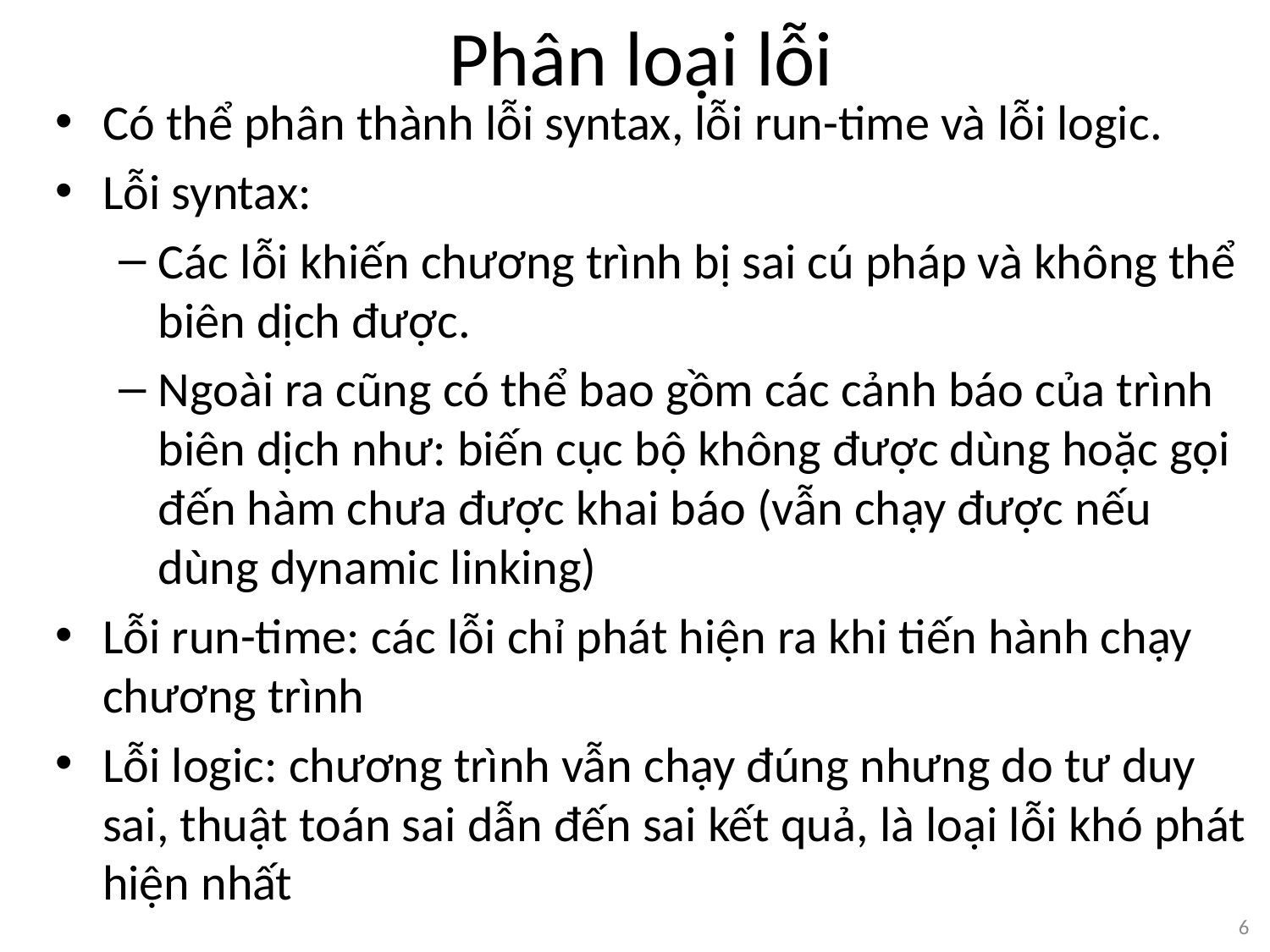

# Phân loại lỗi
Có thể phân thành lỗi syntax, lỗi run-time và lỗi logic.
Lỗi syntax:
Các lỗi khiến chương trình bị sai cú pháp và không thể biên dịch được.
Ngoài ra cũng có thể bao gồm các cảnh báo của trình biên dịch như: biến cục bộ không được dùng hoặc gọi đến hàm chưa được khai báo (vẫn chạy được nếu dùng dynamic linking)
Lỗi run-time: các lỗi chỉ phát hiện ra khi tiến hành chạy chương trình
Lỗi logic: chương trình vẫn chạy đúng nhưng do tư duy sai, thuật toán sai dẫn đến sai kết quả, là loại lỗi khó phát hiện nhất

6